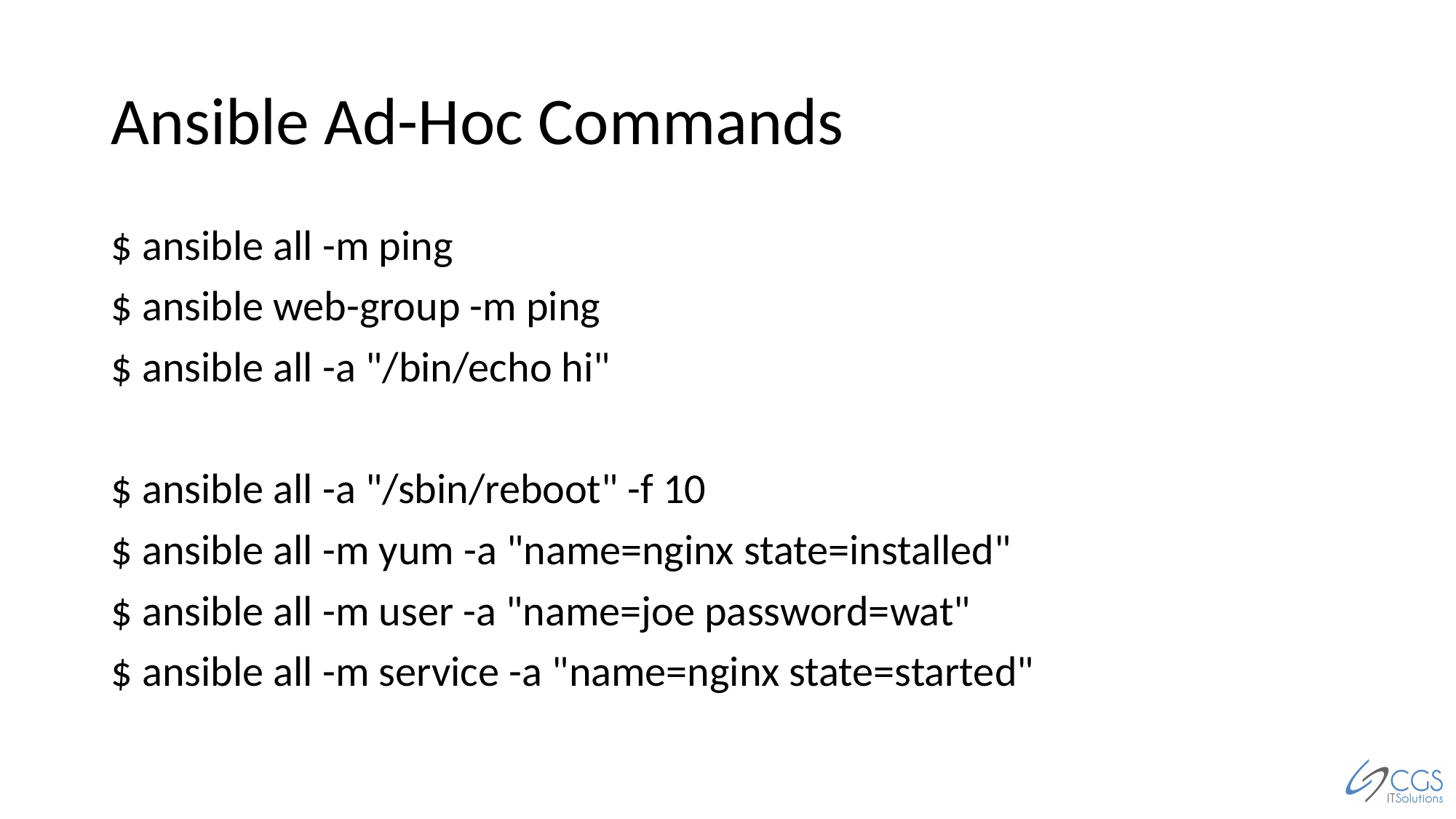

# Ansible Ad-Hoc Commands
$ ansible all -m ping
$ ansible web-group -m ping
$ ansible all -a "/bin/echo hi"

$ ansible all -a "/sbin/reboot" -f 10
$ ansible all -m yum -a "name=nginx state=installed"
$ ansible all -m user -a "name=joe password=wat"
$ ansible all -m service -a "name=nginx state=started"